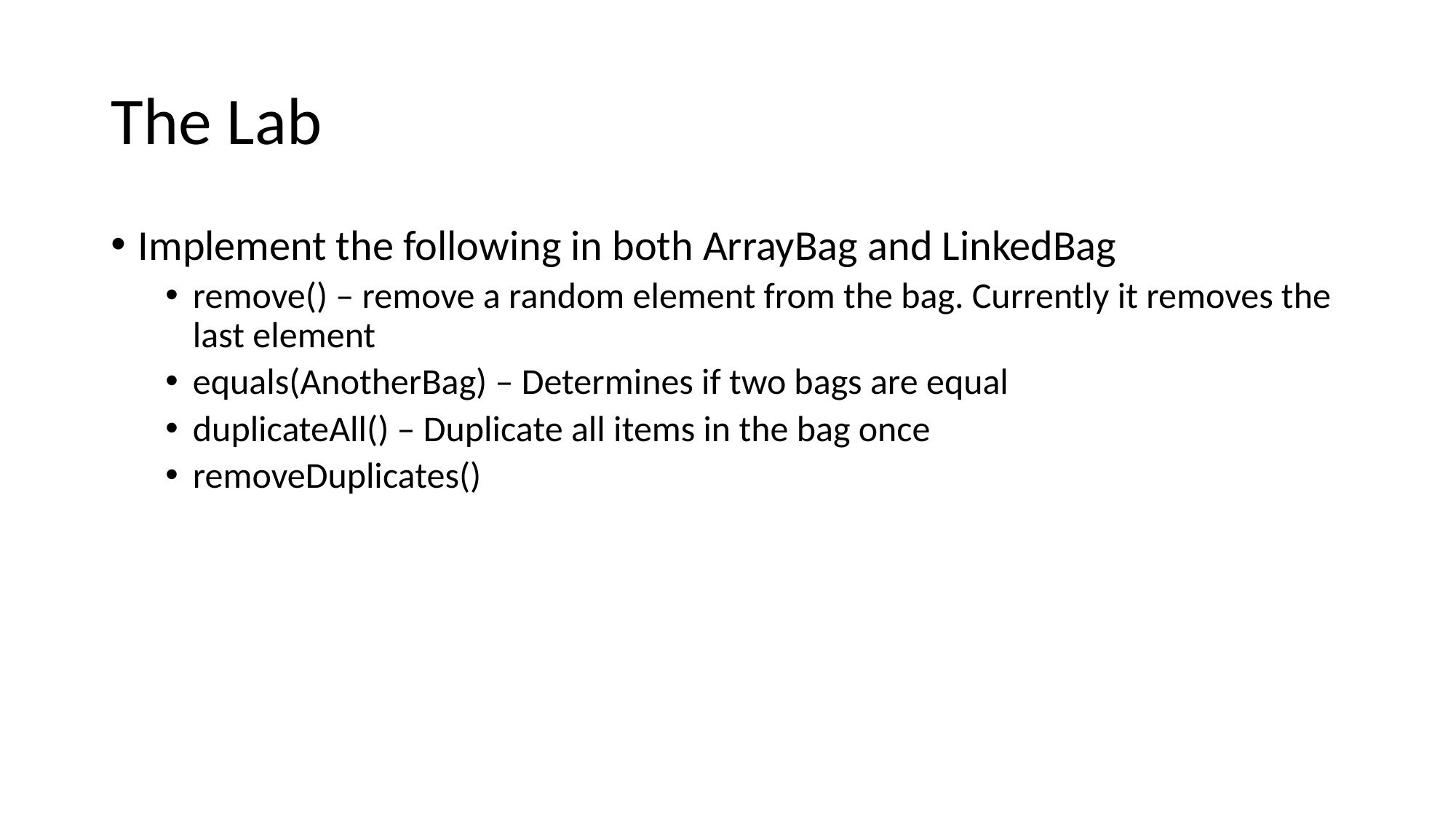

# The Lab
Implement the following in both ArrayBag and LinkedBag
remove() – remove a random element from the bag. Currently it removes the last element
equals(AnotherBag) – Determines if two bags are equal
duplicateAll() – Duplicate all items in the bag once
removeDuplicates()